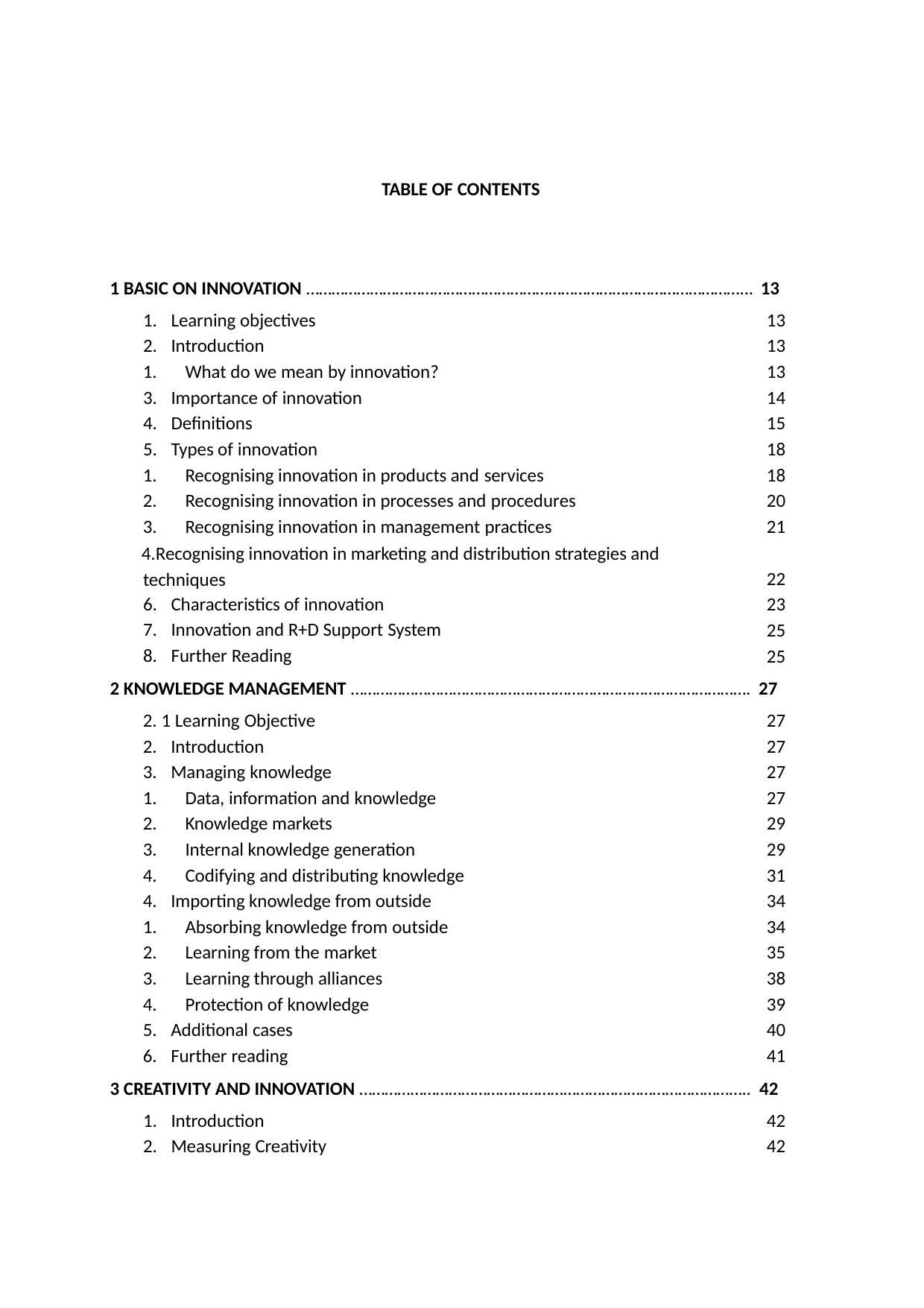

TABLE OF CONTENTS
1 BASIC ON INNOVATION …………………………………………………………………………………………... 13
Learning objectives
Introduction
What do we mean by innovation?
Importance of innovation
Definitions
Types of innovation
Recognising innovation in products and services
Recognising innovation in processes and procedures
Recognising innovation in management practices
Recognising innovation in marketing and distribution strategies and  techniques
Characteristics of innovation
Innovation and R+D Support System
Further Reading
13
13
13
14
15
18
18
20
21
22
23
25
25
2 KNOWLEDGE MANAGEMENT …………………………………………………………………………………. 27
1 Learning Objective
Introduction
Managing knowledge
Data, information and knowledge
Knowledge markets
Internal knowledge generation
Codifying and distributing knowledge
Importing knowledge from outside
Absorbing knowledge from outside
Learning from the market
Learning through alliances
Protection of knowledge
Additional cases
Further reading
27
27
27
27
29
29
31
34
34
35
38
39
40
41
3 CREATIVITY AND INNOVATION ……………………………………………………………………………….. 42
Introduction
Measuring Creativity
42
42